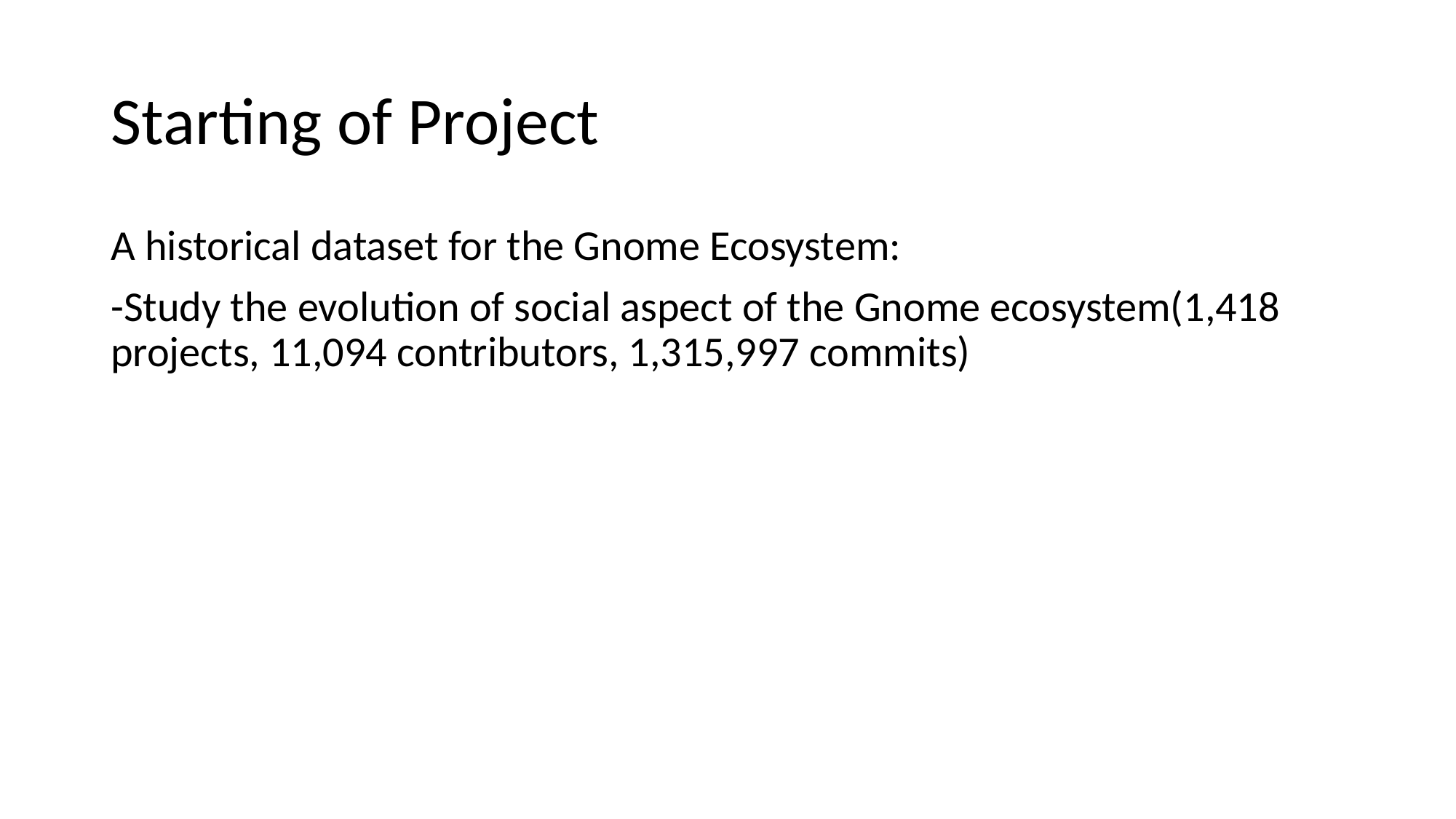

# Starting of Project
A historical dataset for the Gnome Ecosystem:
-Study the evolution of social aspect of the Gnome ecosystem(1,418 projects, 11,094 contributors, 1,315,997 commits)